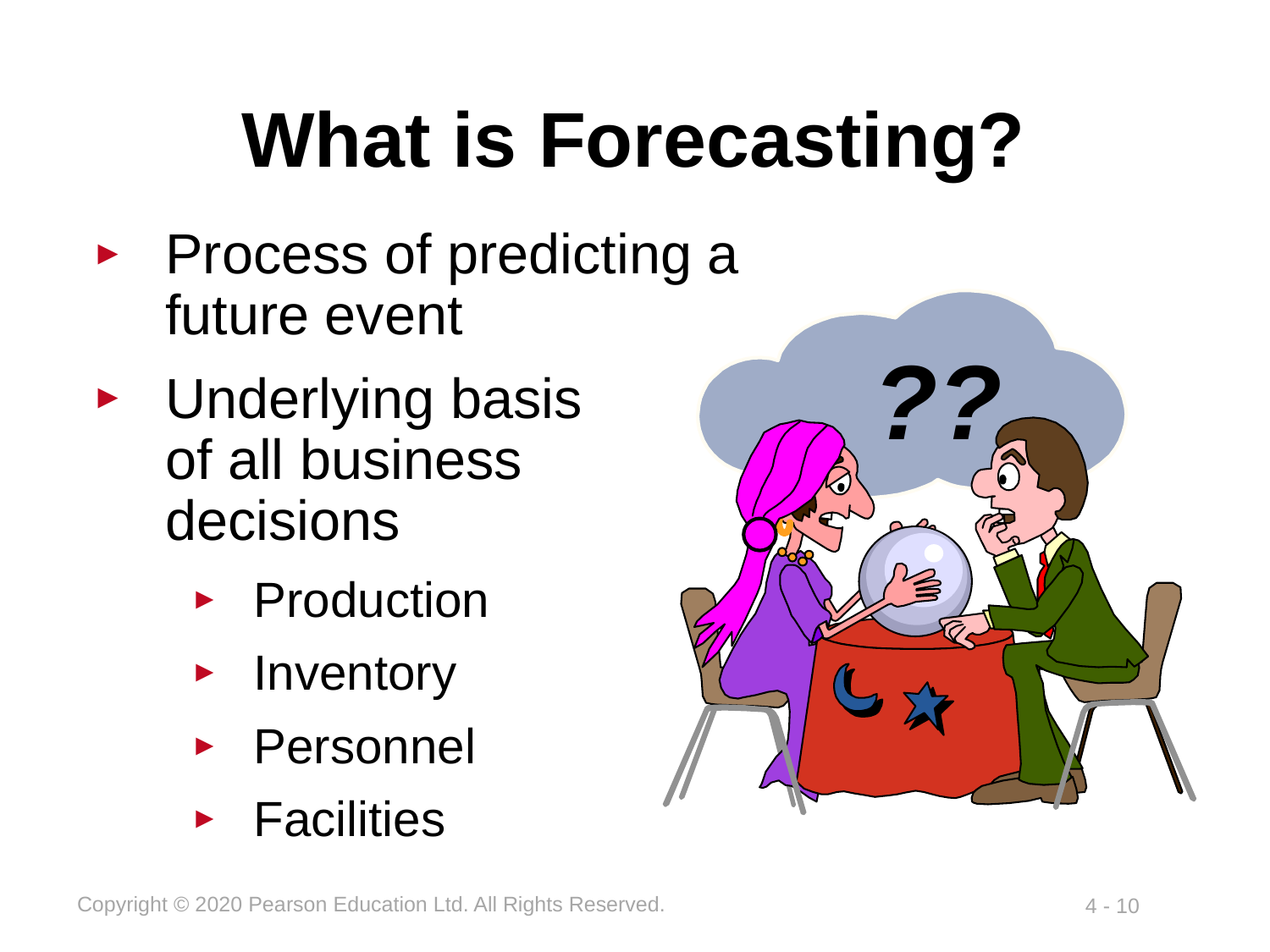

# What is Forecasting?
Process of predicting a future event
Underlying basis
of all business decisions
Production
Inventory
Personnel
Facilities

??